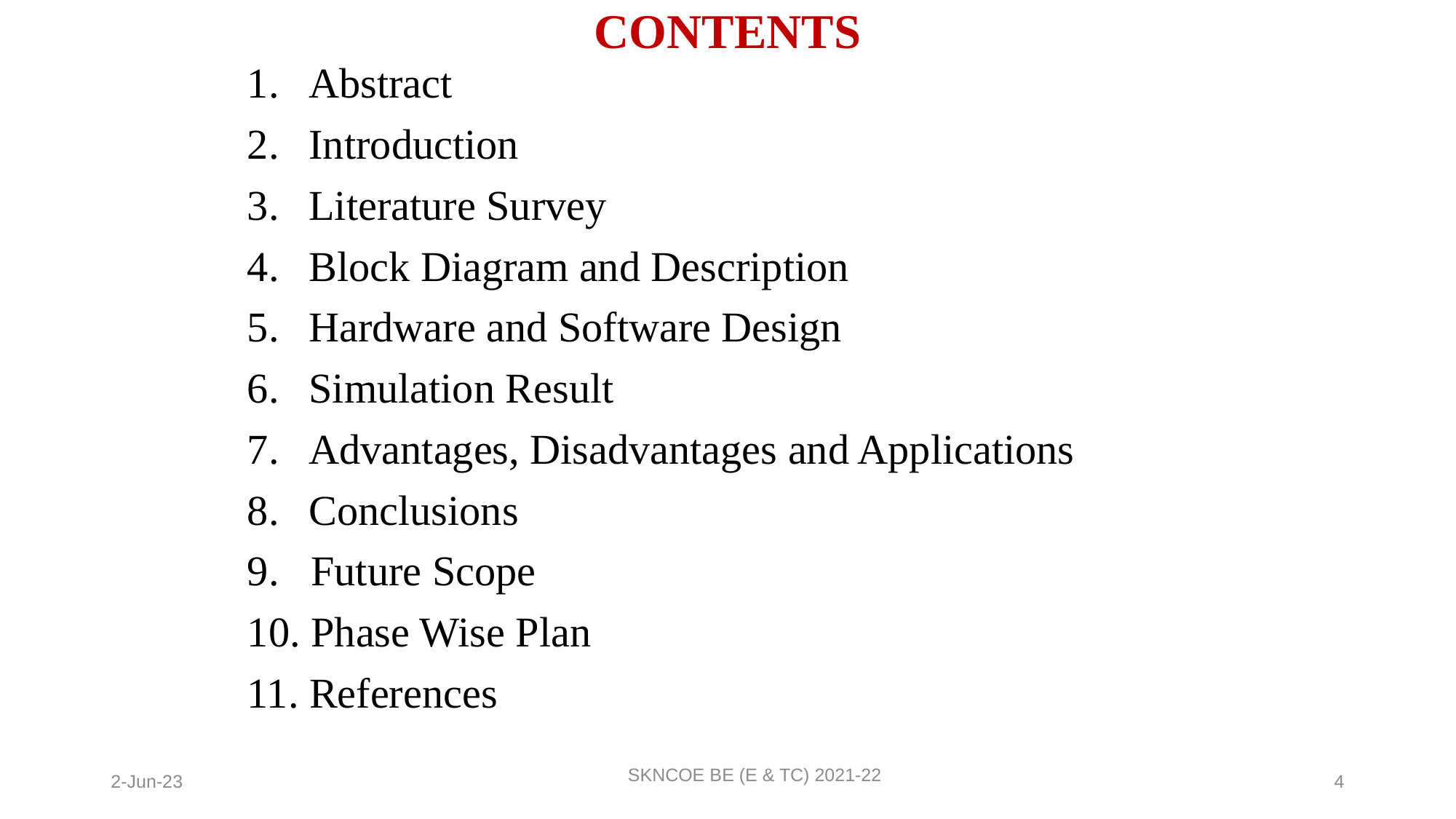

# CONTENTS
Abstract
Introduction
Literature Survey
Block Diagram and Description
Hardware and Software Design
Simulation Result
Advantages, Disadvantages and Applications
Conclusions
9.   Future Scope
10. Phase Wise Plan
11. References
SKNCOE BE (E & TC) 2021-22
2-Jun-23
4